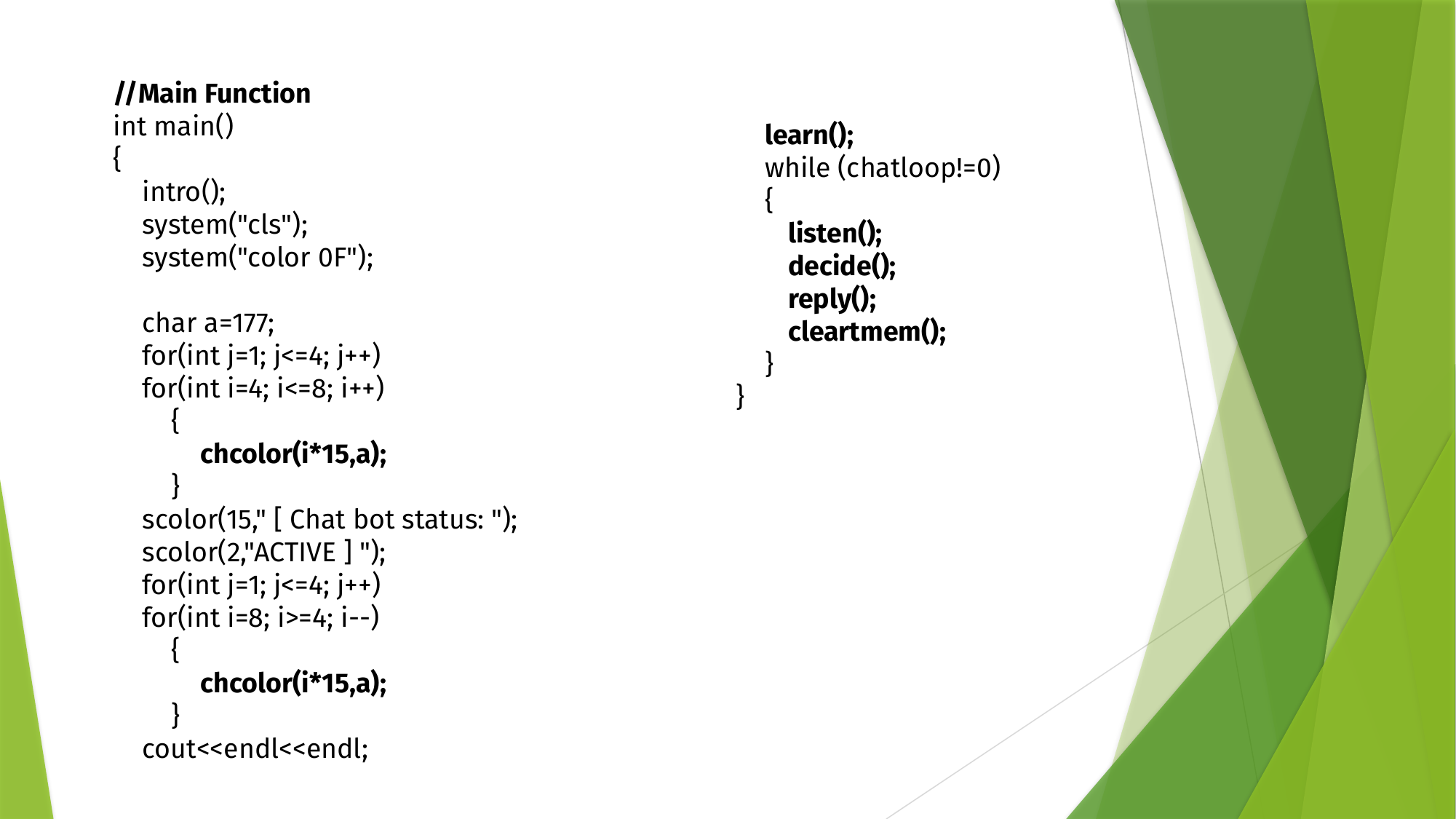

learn();
    while (chatloop!=0)
    {
        listen();
        decide();
        reply();
        cleartmem();
    }
}

//Main Function
int main()
{
    intro();
    system("cls");
    system("color 0F");

    char a=177;
    for(int j=1; j<=4; j++)
    for(int i=4; i<=8; i++)
        {
            chcolor(i*15,a);
        }
    scolor(15," [ Chat bot status: ");
    scolor(2,"ACTIVE ] ");
    for(int j=1; j<=4; j++)
    for(int i=8; i>=4; i--)
        {
            chcolor(i*15,a);
        }
    cout<<endl<<endl;